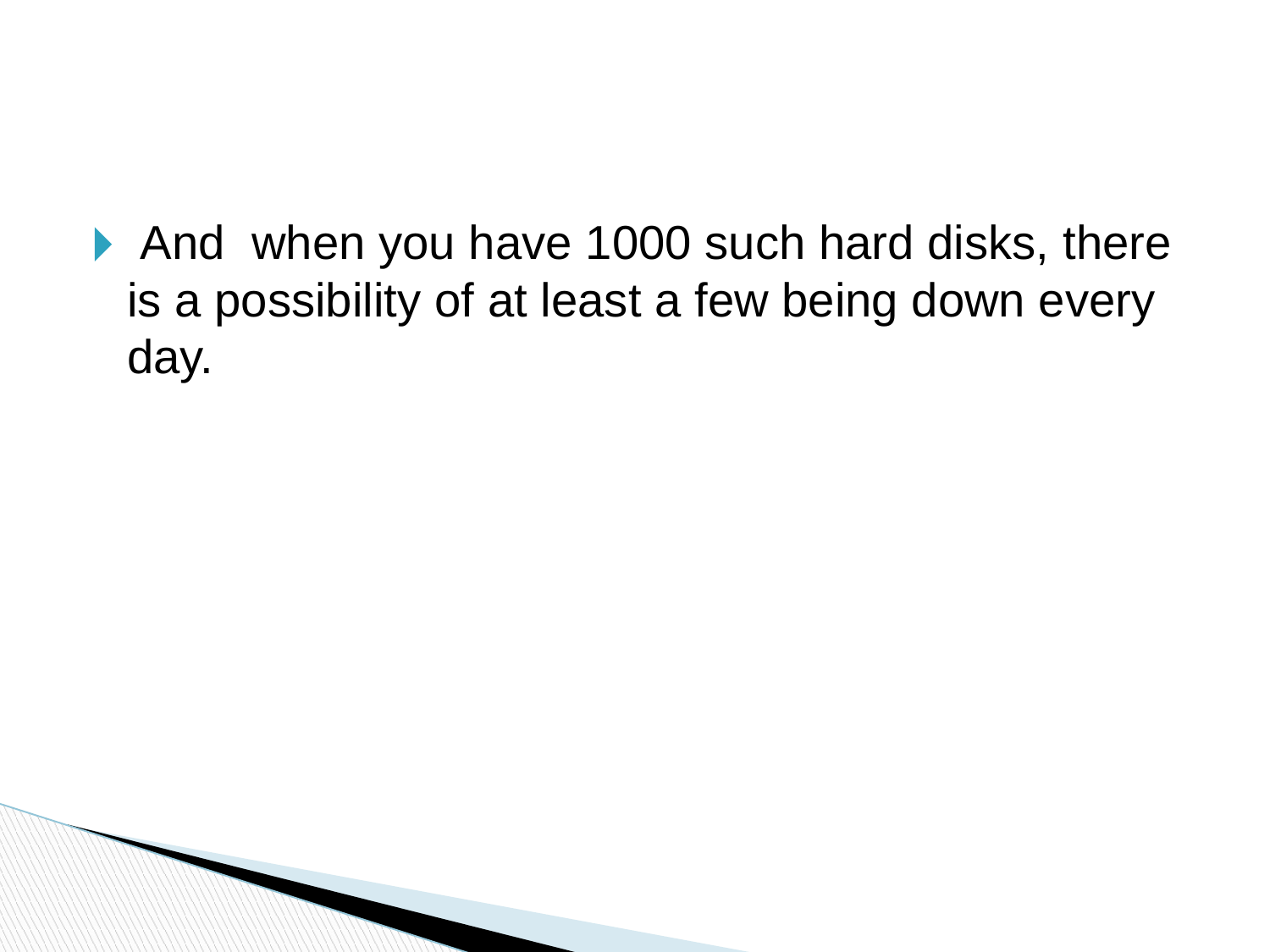

#
 And  when you have 1000 such hard disks, there is a possibility of at least a few being down every day.